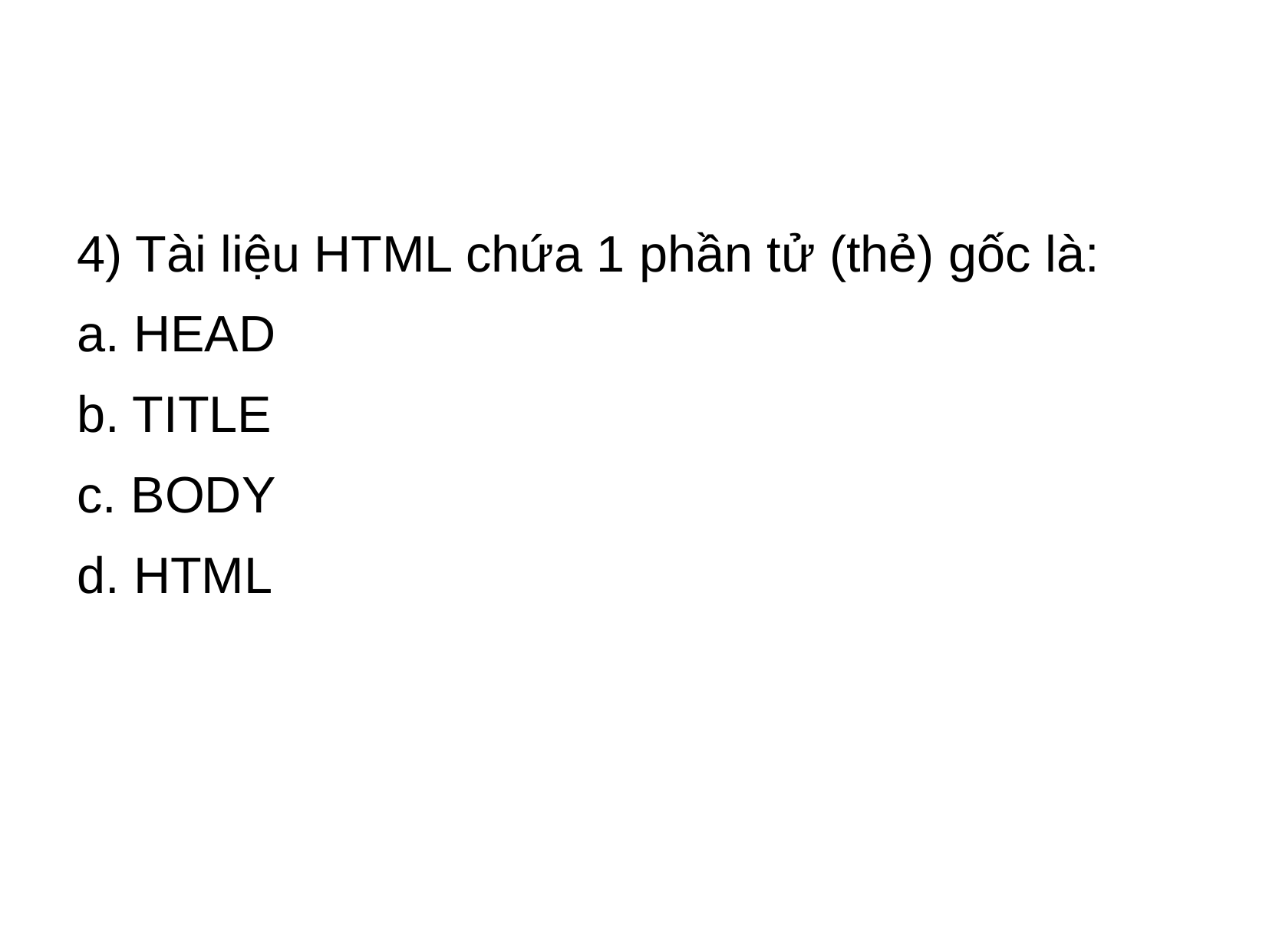

#
4) Tài liệu HTML chứa 1 phần tử (thẻ) gốc là:
a. HEAD
b. TITLE
c. BODY
d. HTML